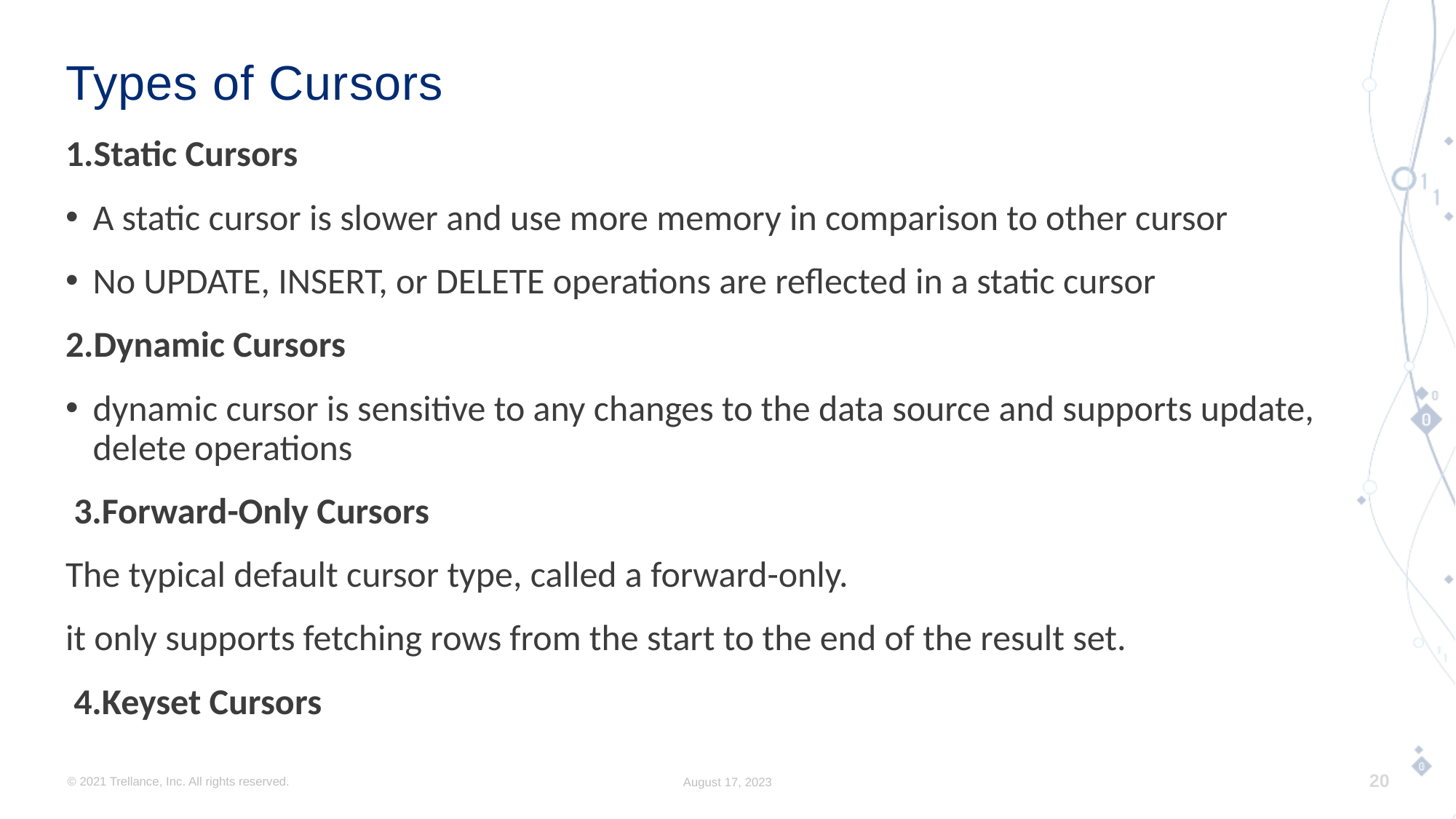

# Types of Cursors
1.Static Cursors
A static cursor is slower and use more memory in comparison to other cursor
No UPDATE, INSERT, or DELETE operations are reflected in a static cursor
2.Dynamic Cursors
dynamic cursor is sensitive to any changes to the data source and supports update, delete operations
 3.Forward-Only Cursors
The typical default cursor type, called a forward-only.
it only supports fetching rows from the start to the end of the result set.
 4.Keyset Cursors

© 2021 Trellance, Inc. All rights reserved.
August 17, 2023
20